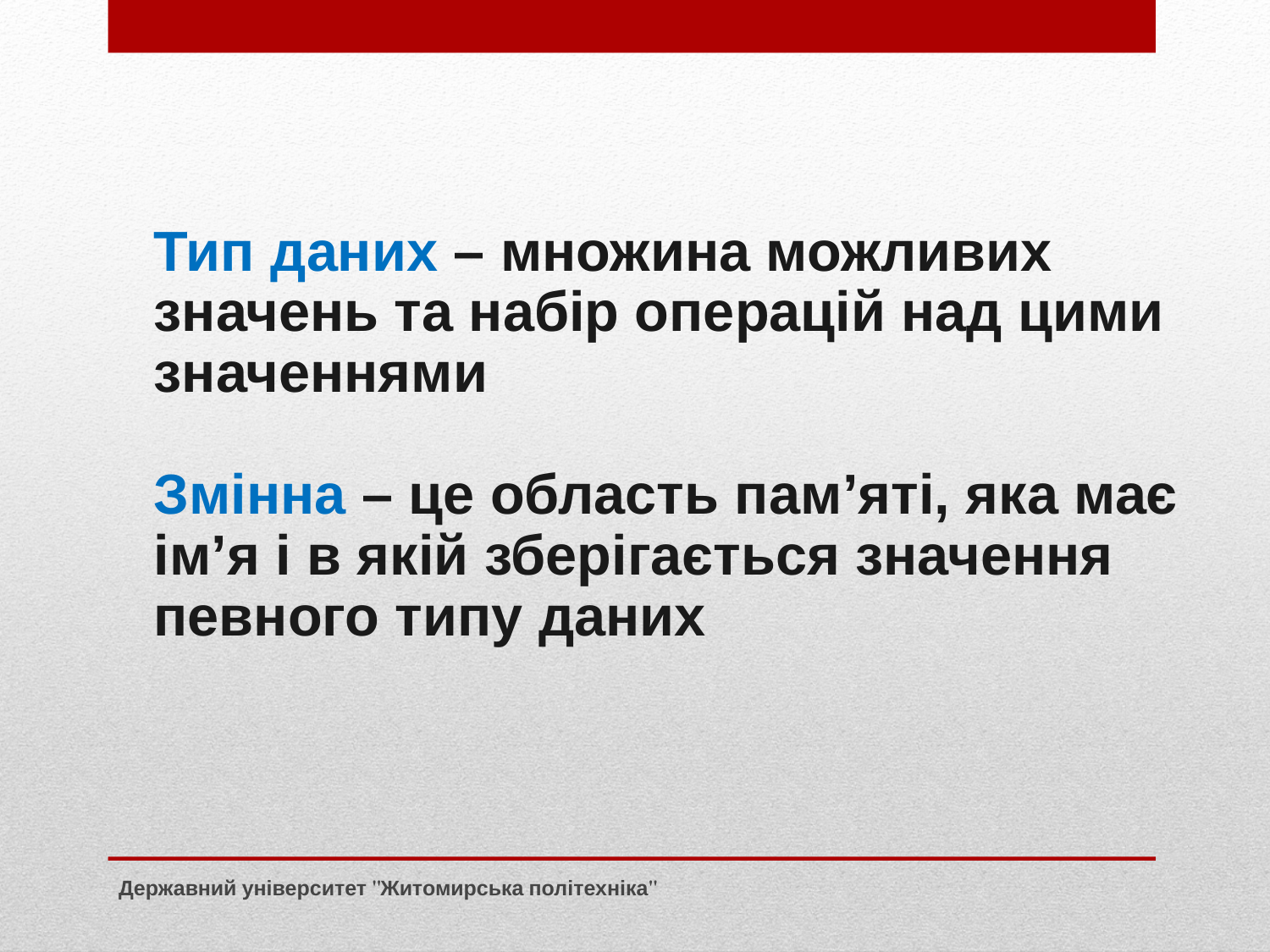

Тип даних – множина можливих значень та набір операцій над цими значеннями

Змінна – це область пам’яті, яка має ім’я і в якій зберігається значення певного типу даних
Державний університет "Житомирська політехніка"
Вихідні дані